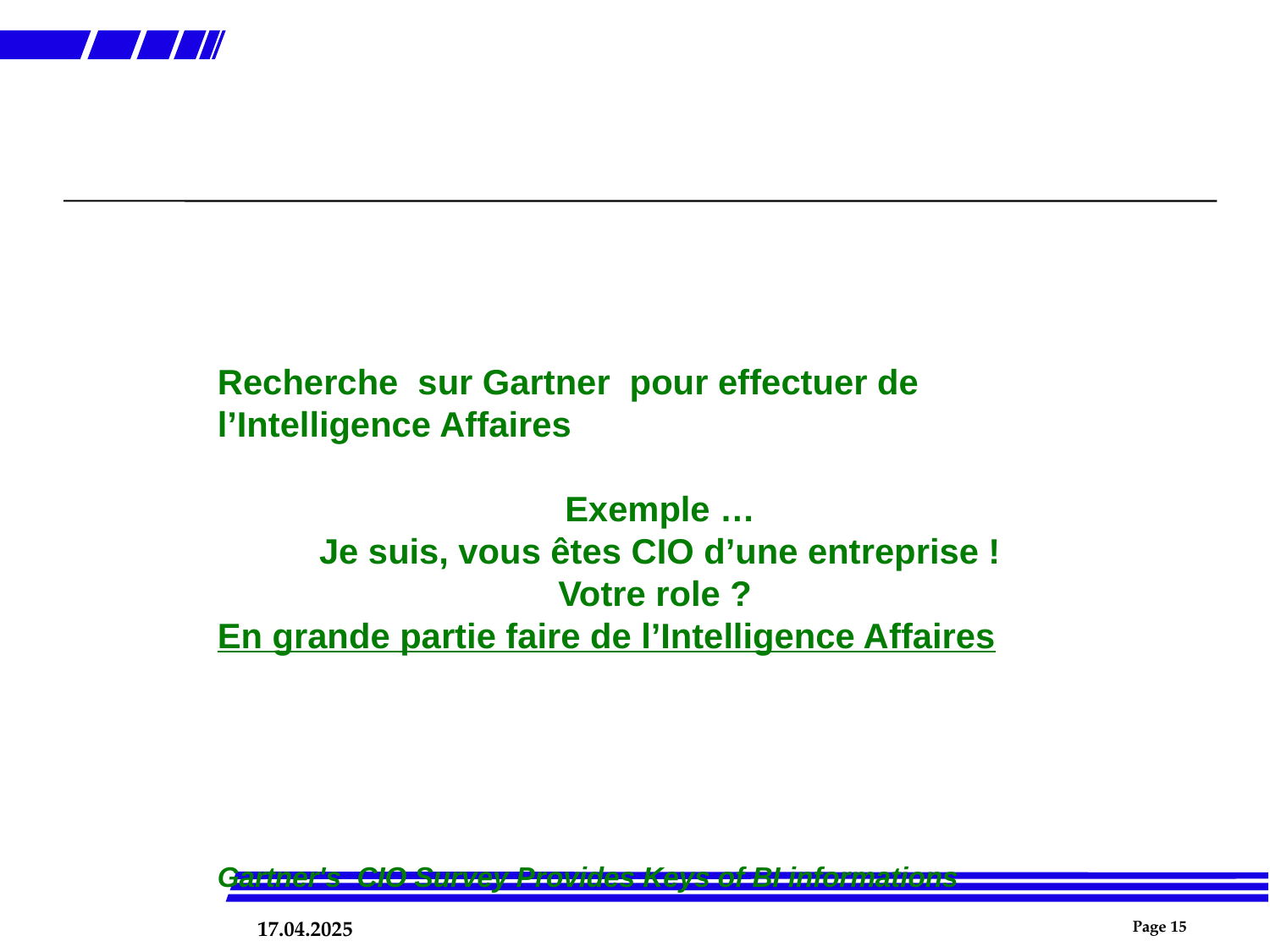

Recherche  sur Gartner  pour effectuer de l’Intelligence Affaires

Exemple …
Je suis, vous êtes CIO d’une entreprise !
Votre role ?
En grande partie faire de l’Intelligence Affaires

Gartner's  CIO Survey Provides Keys of BI informations